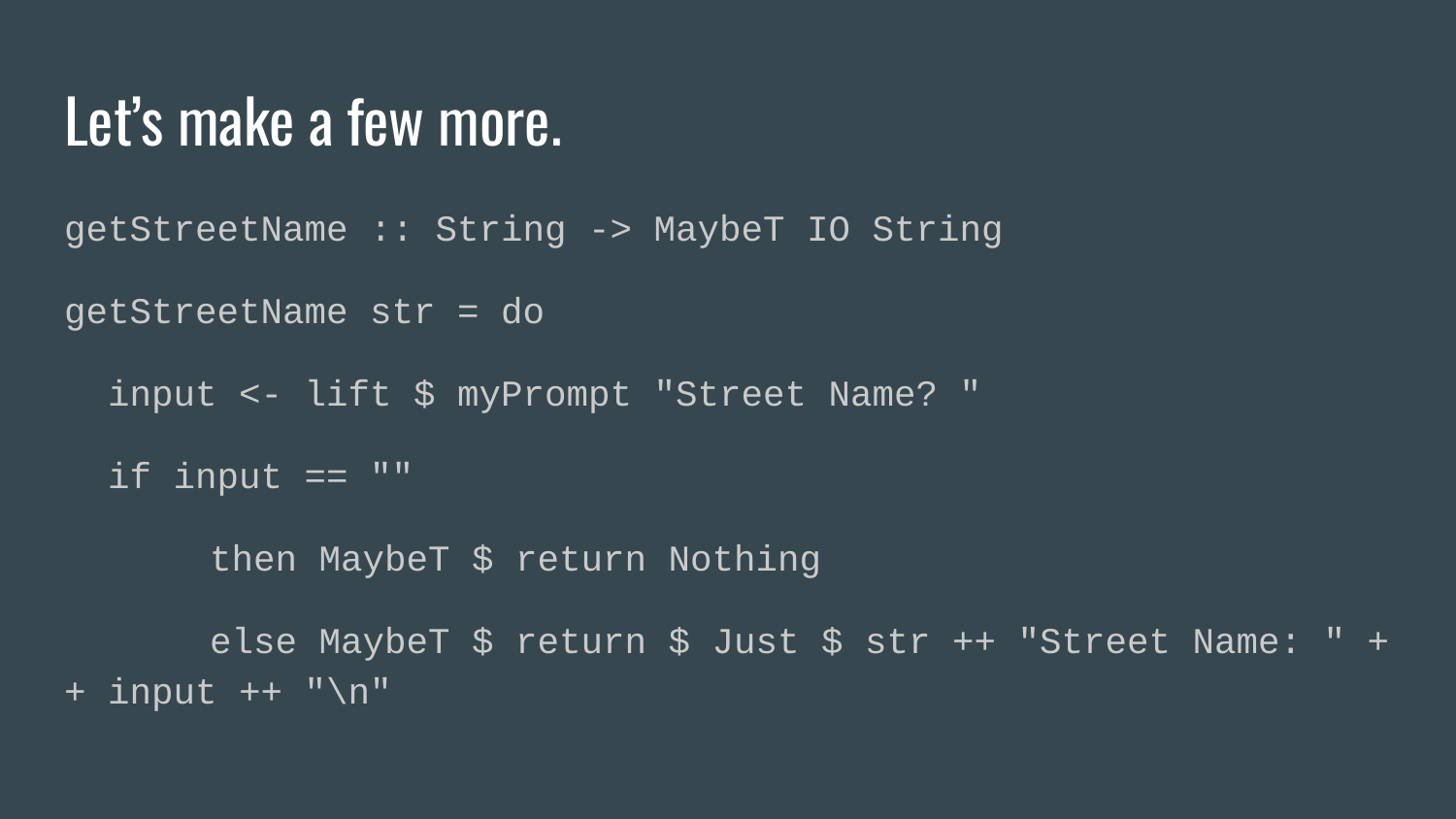

# Let’s make a few more.
getStreetName :: String -> MaybeT IO String
getStreetName str = do
  input <- lift $ myPrompt "Street Name? "
  if input == ""
	then MaybeT $ return Nothing
	else MaybeT $ return $ Just $ str ++ "Street Name: " ++ input ++ "\n"